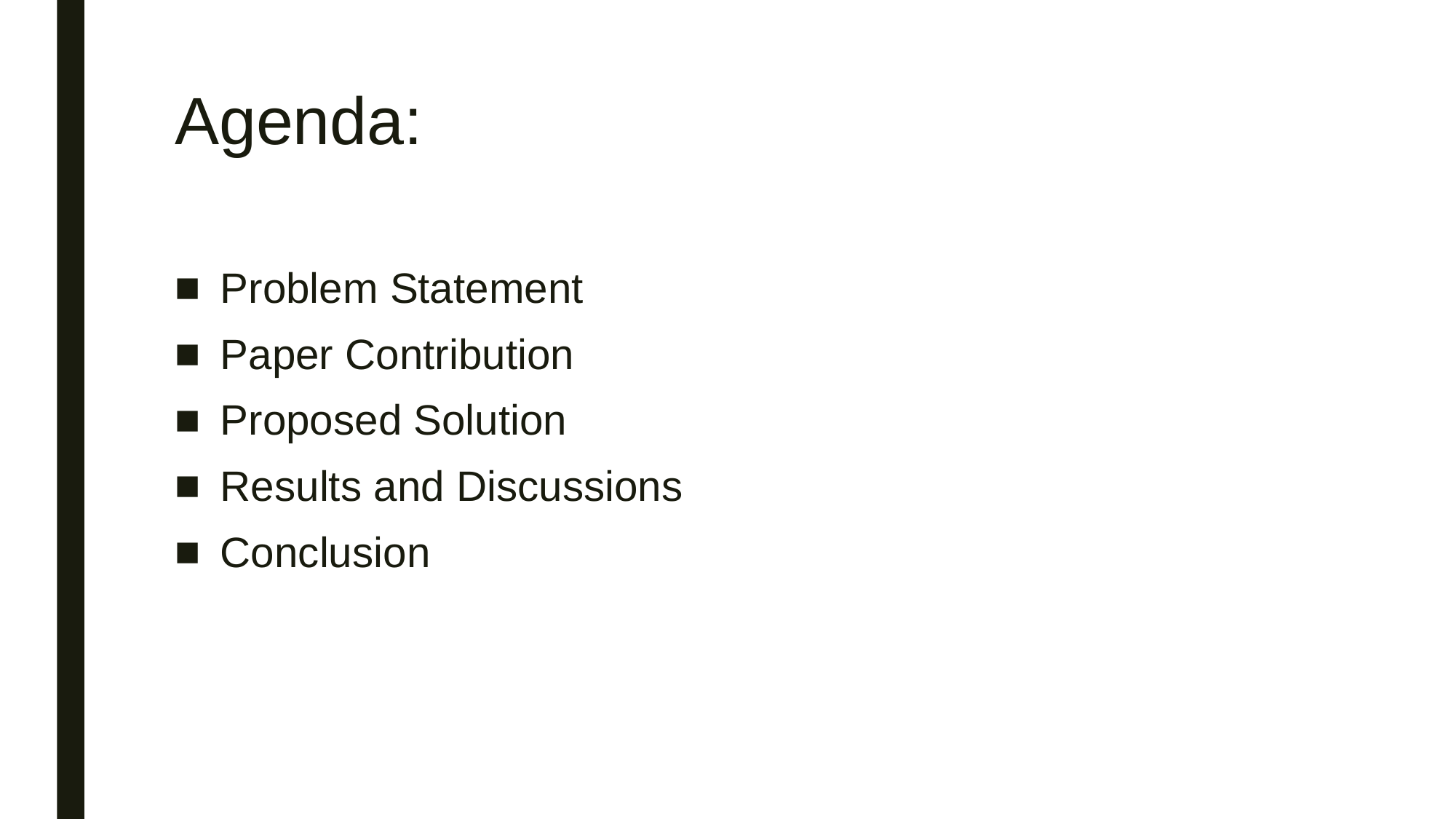

# Agenda:
Problem Statement
Paper Contribution
Proposed Solution
Results and Discussions
Conclusion